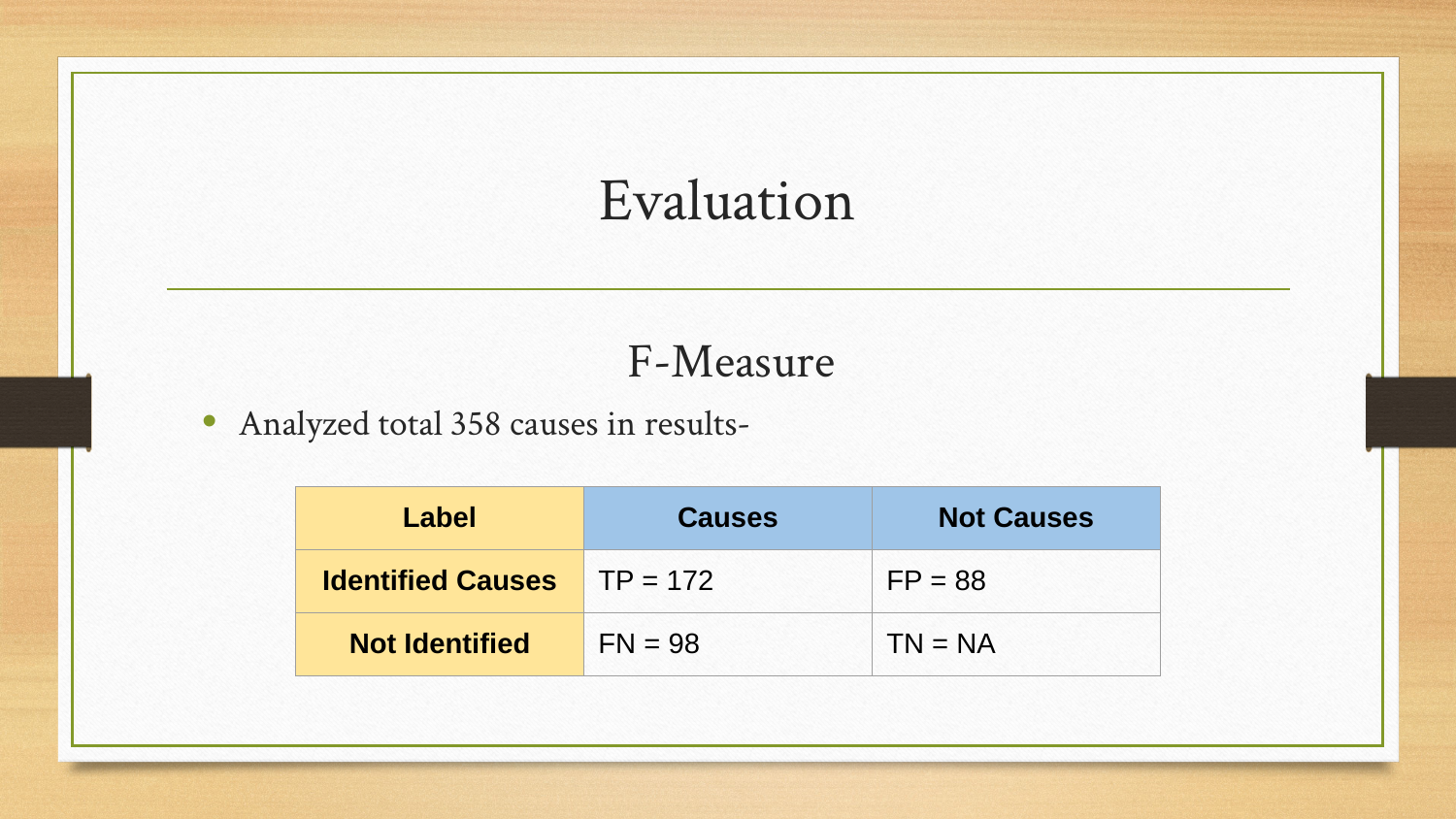

# Evaluation
F-Measure
Analyzed total 358 causes in results-
| Label | Causes | Not Causes |
| --- | --- | --- |
| Identified Causes | TP = 172 | FP = 88 |
| Not Identified | FN = 98 | TN = NA |